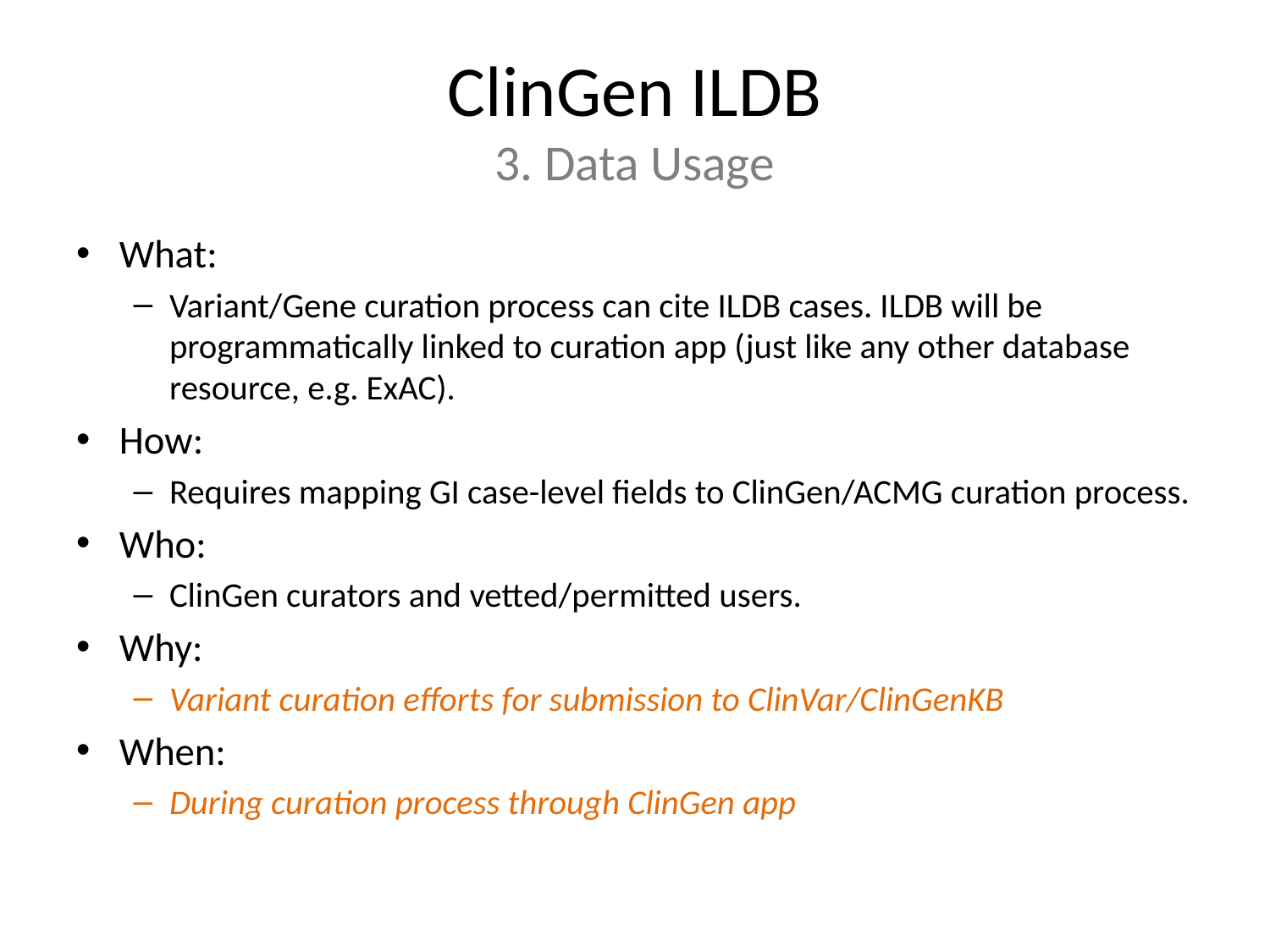

# ClinGen ILDB 3. Data Usage
What:
Variant/Gene curation process can cite ILDB cases. ILDB will be programmatically linked to curation app (just like any other database resource, e.g. ExAC).
How:
Requires mapping GI case-level fields to ClinGen/ACMG curation process.
Who:
ClinGen curators and vetted/permitted users.
Why:
Variant curation efforts for submission to ClinVar/ClinGenKB
When:
During curation process through ClinGen app